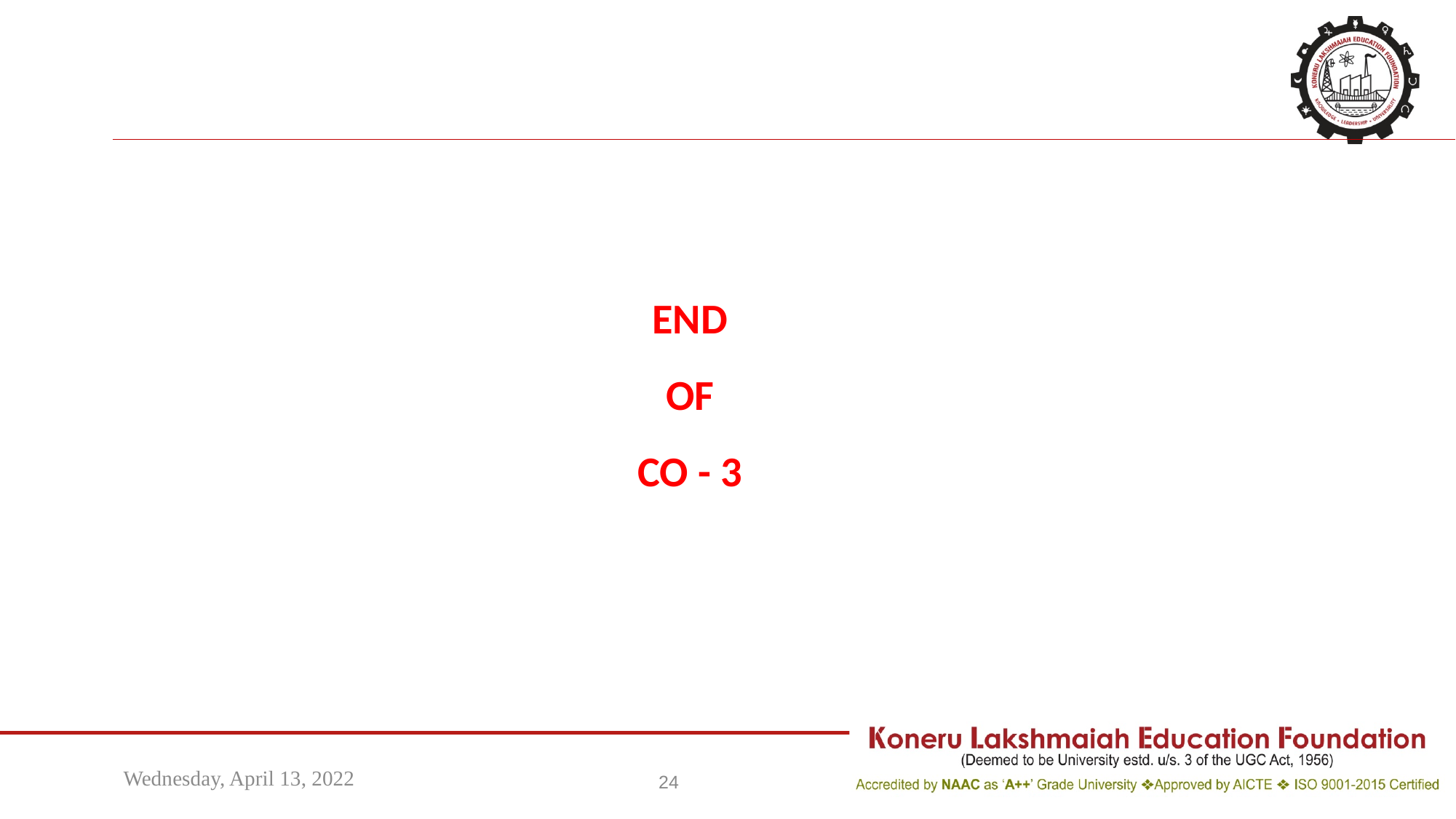

END
OF
CO - 3

Wednesday, April 13, 2022
24